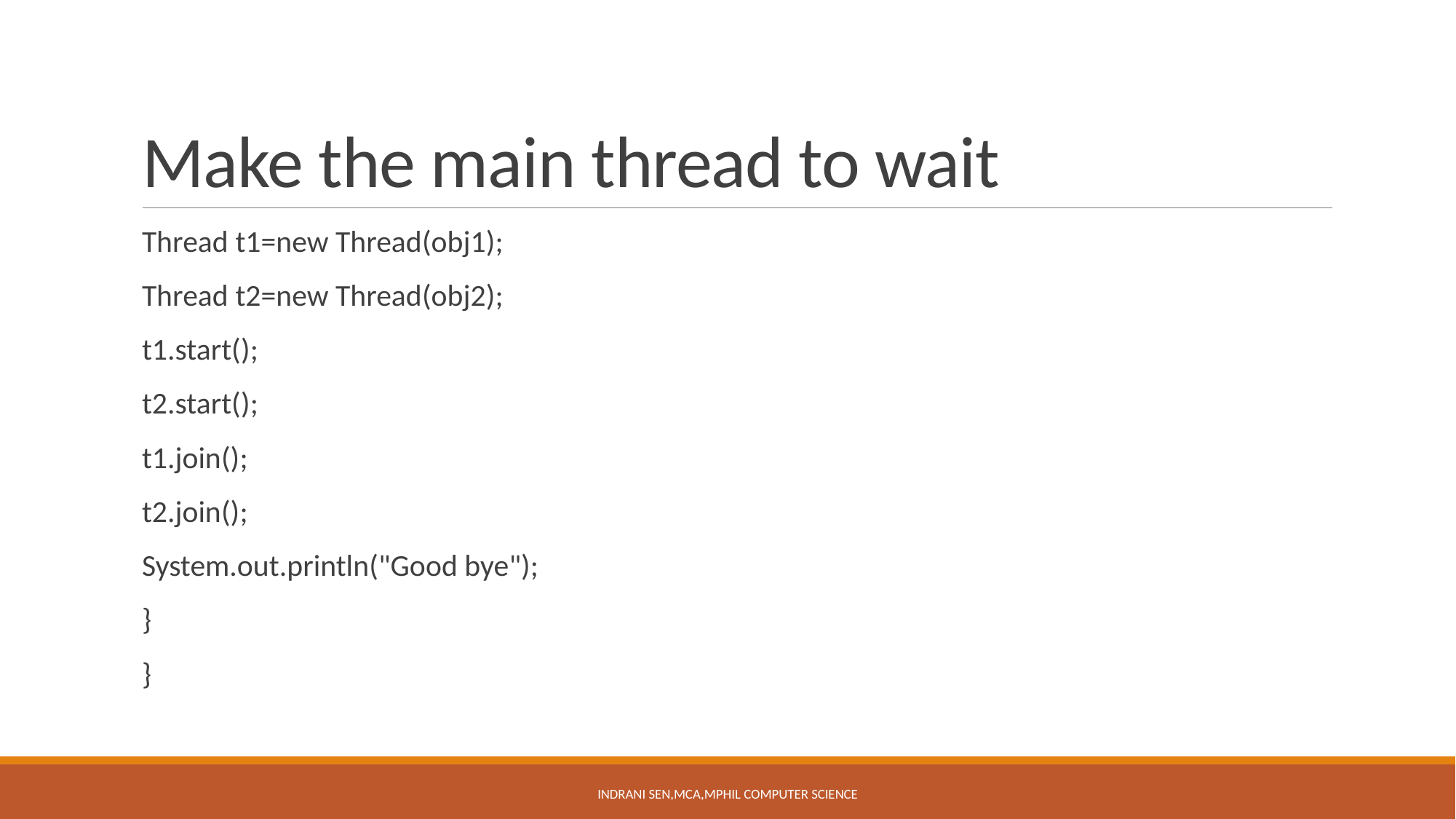

# Make the main thread to wait
Thread t1=new Thread(obj1);
Thread t2=new Thread(obj2);
t1.start();
t2.start();
t1.join();
t2.join();
System.out.println("Good bye");
}
}
Indrani Sen,MCA,MPhil Computer Science